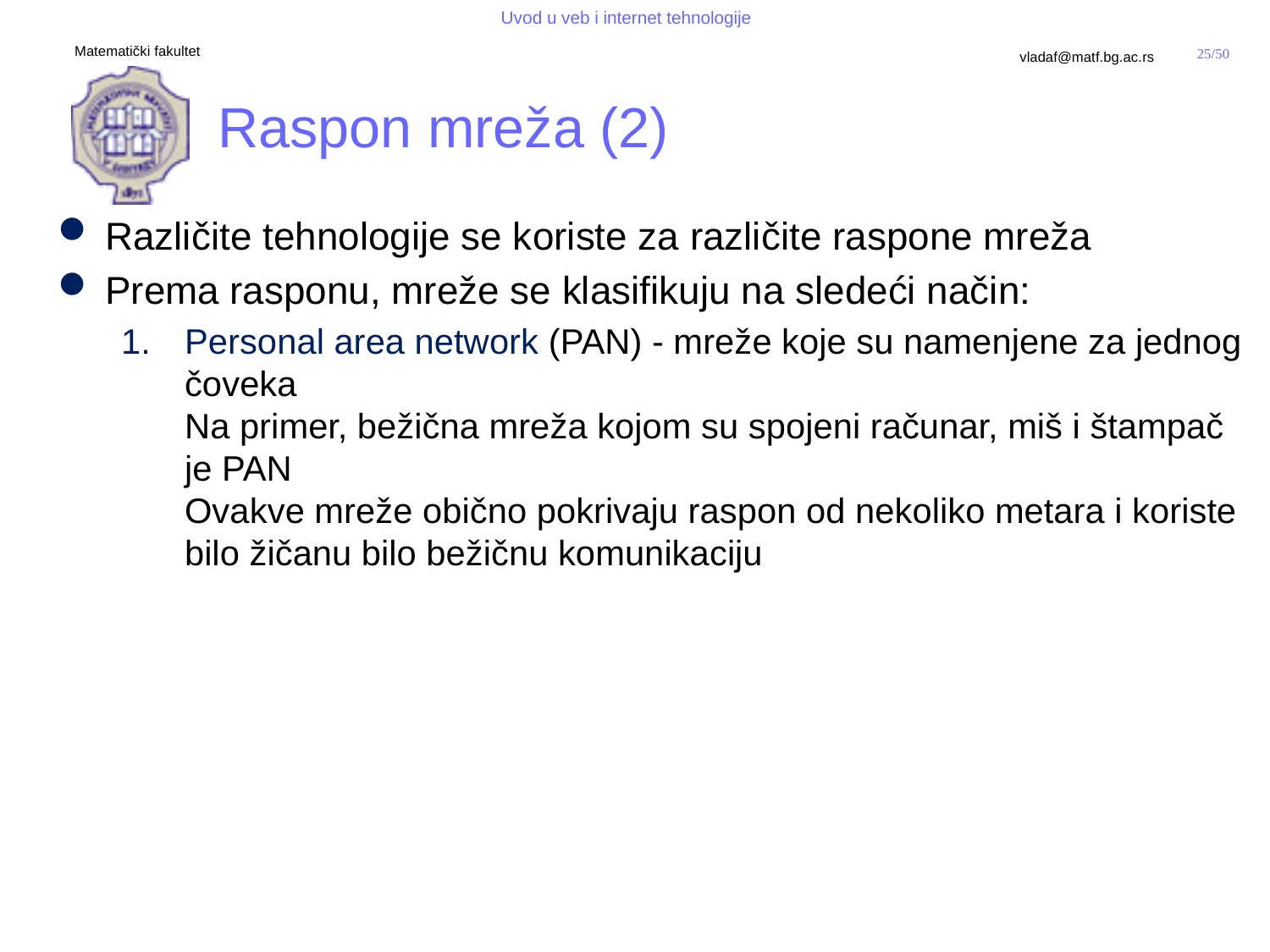

# Raspon mreža (2)
Različite tehnologije se koriste za različite raspone mreža
Prema rasponu, mreže se klasifikuju na sledeći način:
Personal area network (PAN) - mreže koje su namenjene za jednog čoveka
Na primer, bežična mreža kojom su spojeni računar, miš i štampač je PAN
Ovakve mreže obično pokrivaju raspon od nekoliko metara i koriste bilo žičanu bilo bežičnu komunikaciju